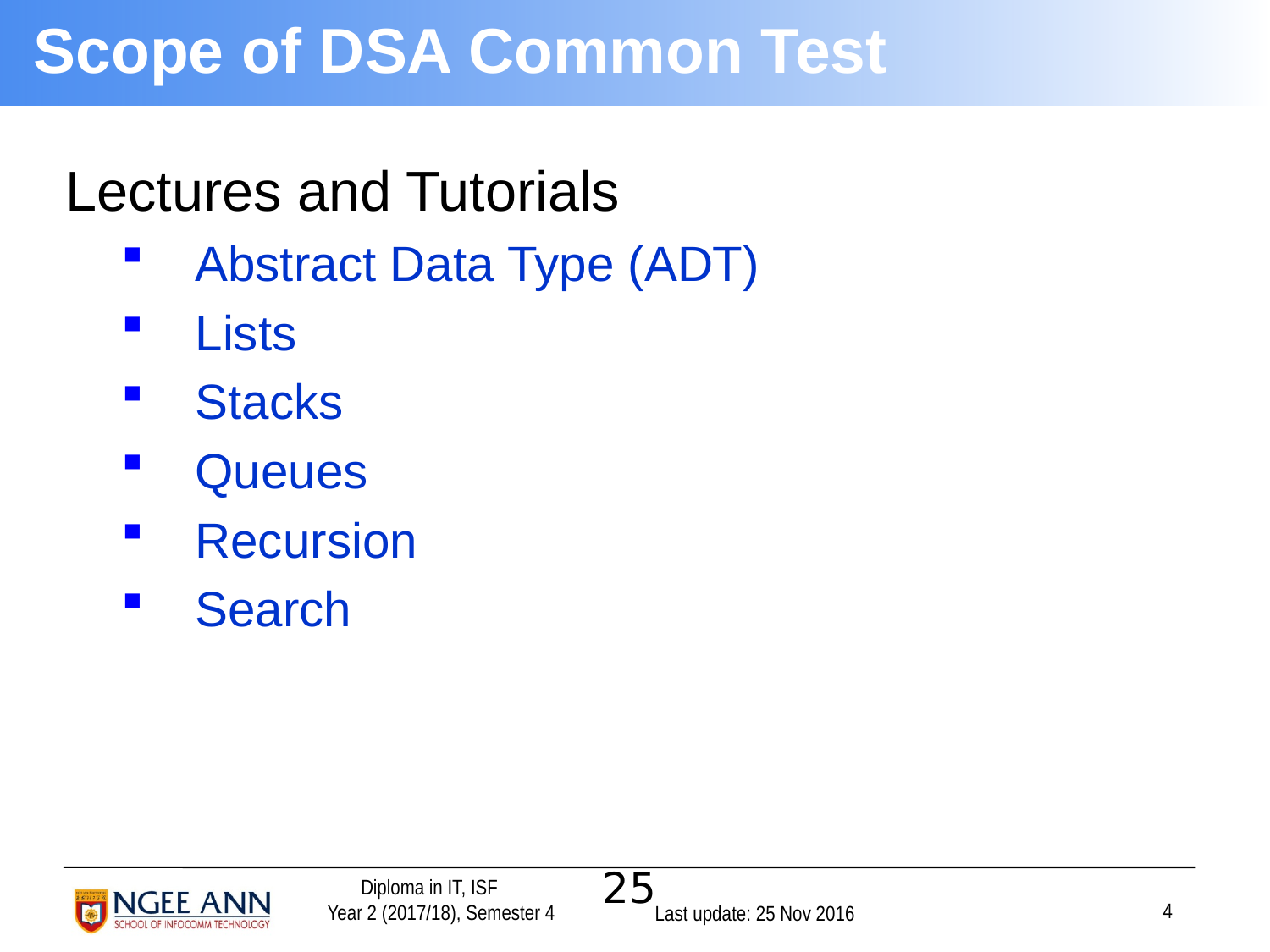

# Scope of DSA Common Test
Lectures and Tutorials
Abstract Data Type (ADT)
Lists
Stacks
Queues
Recursion
Search